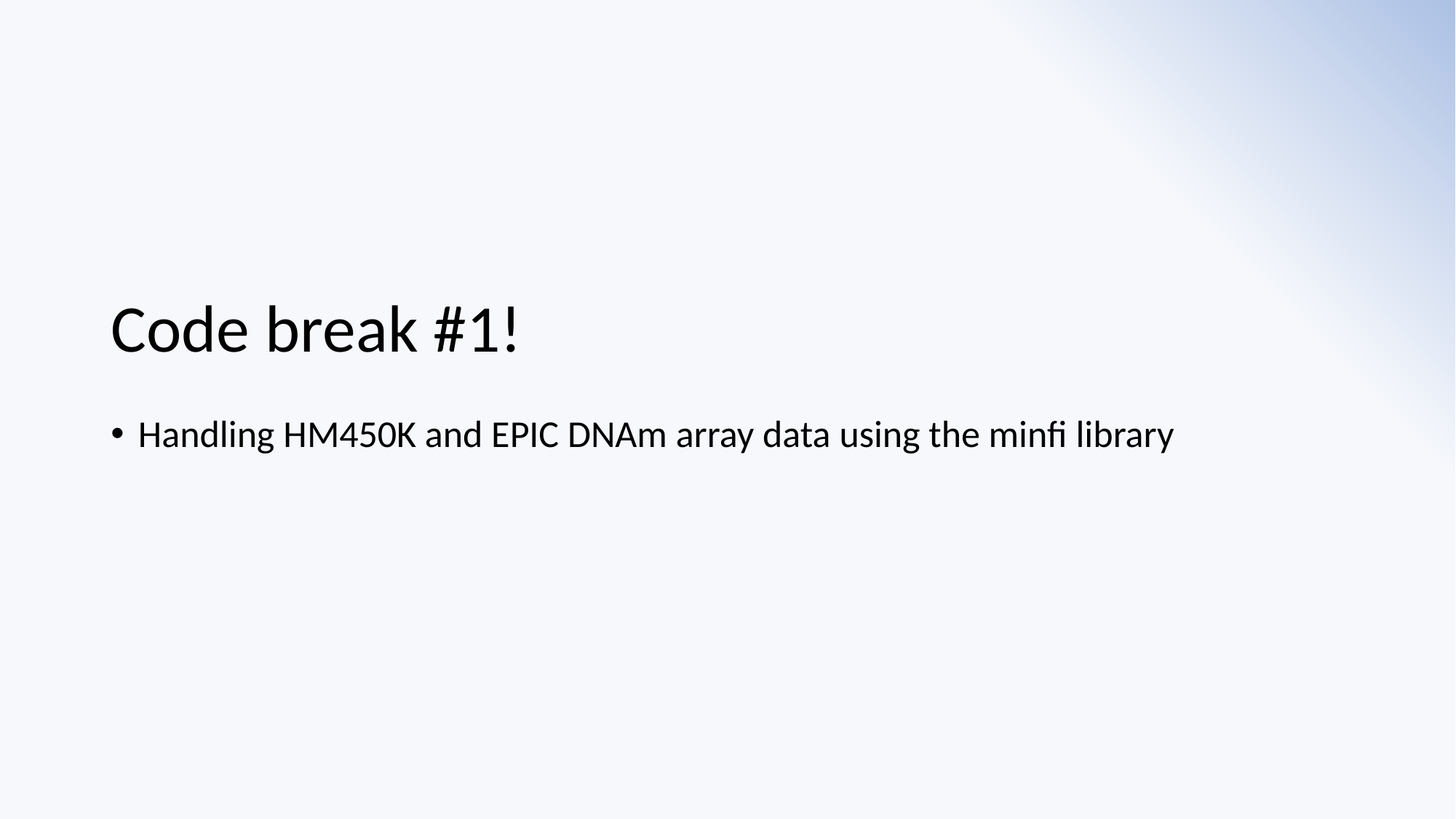

# Code break #1!
Handling HM450K and EPIC DNAm array data using the minfi library